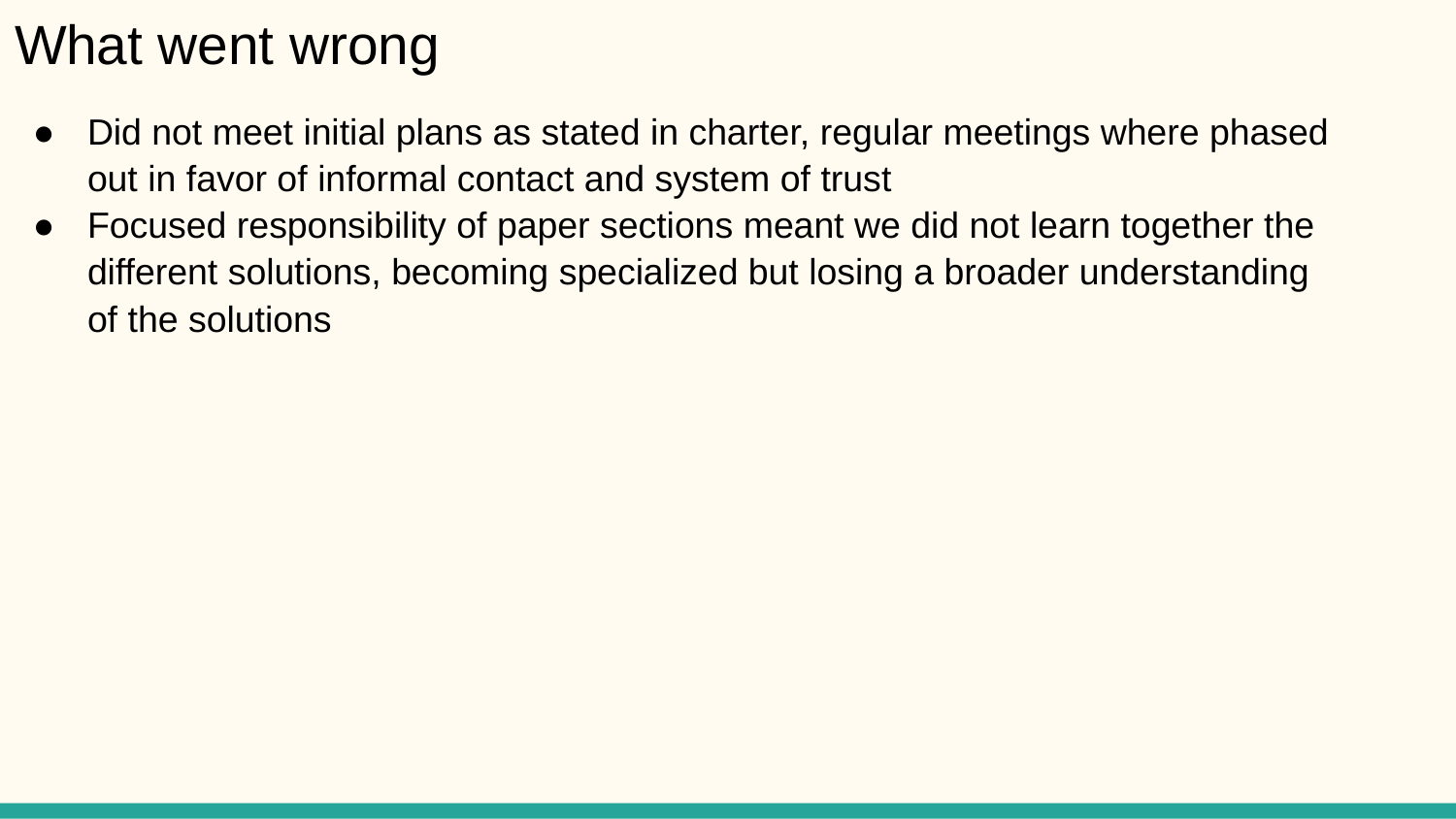

# What went wrong
Did not meet initial plans as stated in charter, regular meetings where phased out in favor of informal contact and system of trust
Focused responsibility of paper sections meant we did not learn together the different solutions, becoming specialized but losing a broader understanding of the solutions